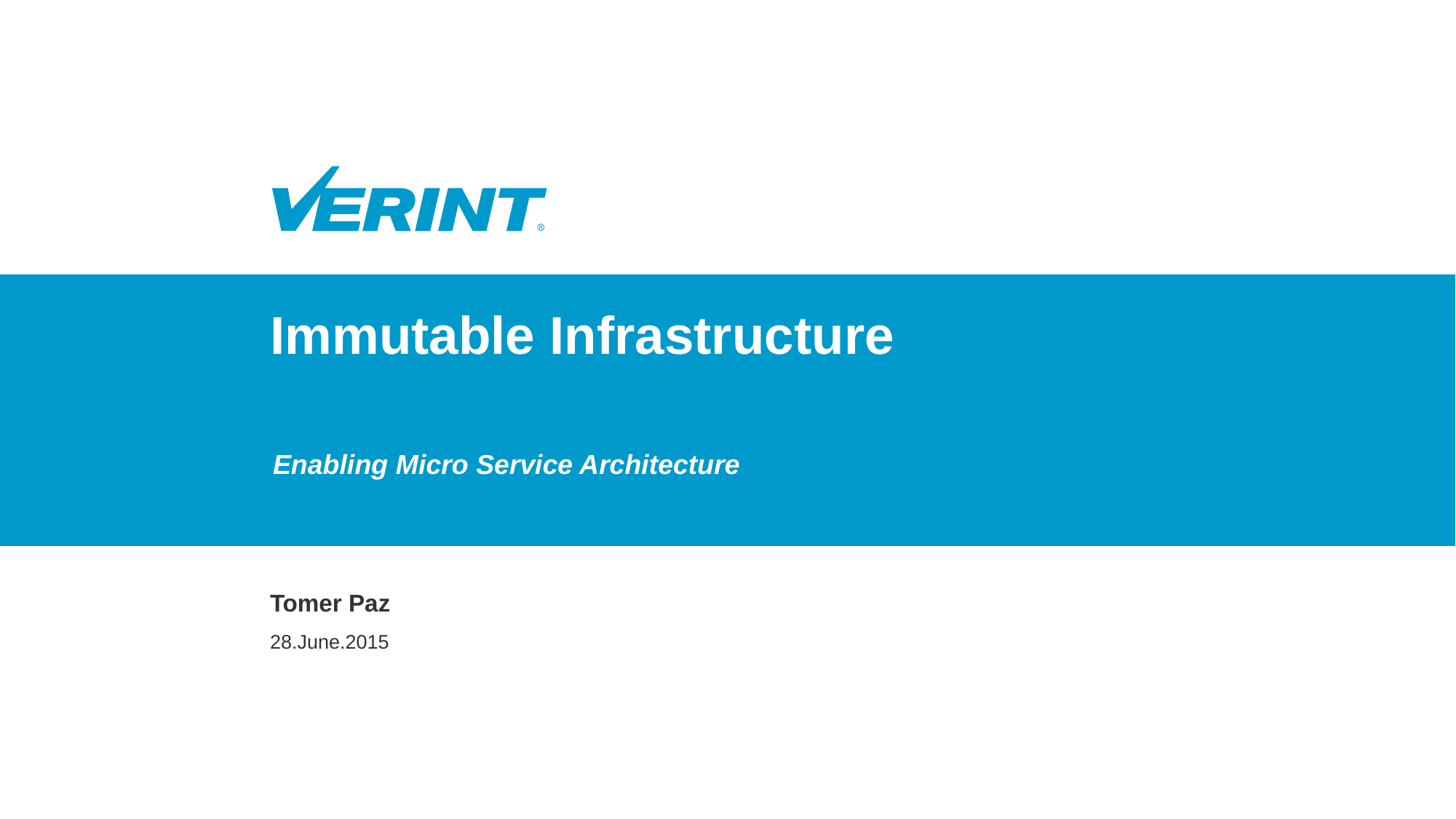

# Immutable Infrastructure
Enabling Micro Service Architecture
Tomer Paz
28.June.2015